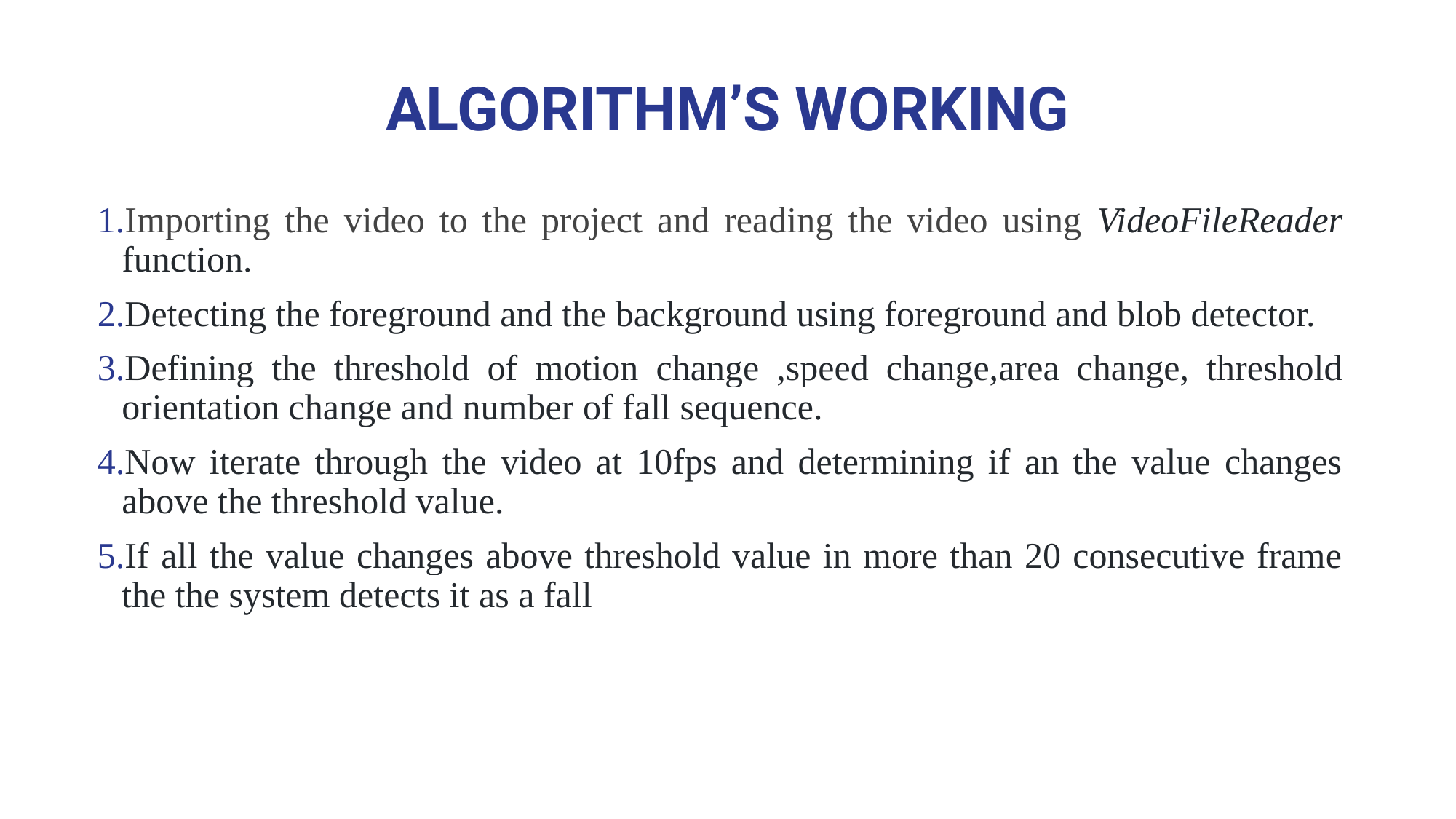

# ALGORITHM’S WORKING
Importing the video to the project and reading the video using VideoFileReader function.
Detecting the foreground and the background using foreground and blob detector.
Defining the threshold of motion change ,speed change,area change, threshold orientation change and number of fall sequence.
Now iterate through the video at 10fps and determining if an the value changes above the threshold value.
If all the value changes above threshold value in more than 20 consecutive frame the the system detects it as a fall